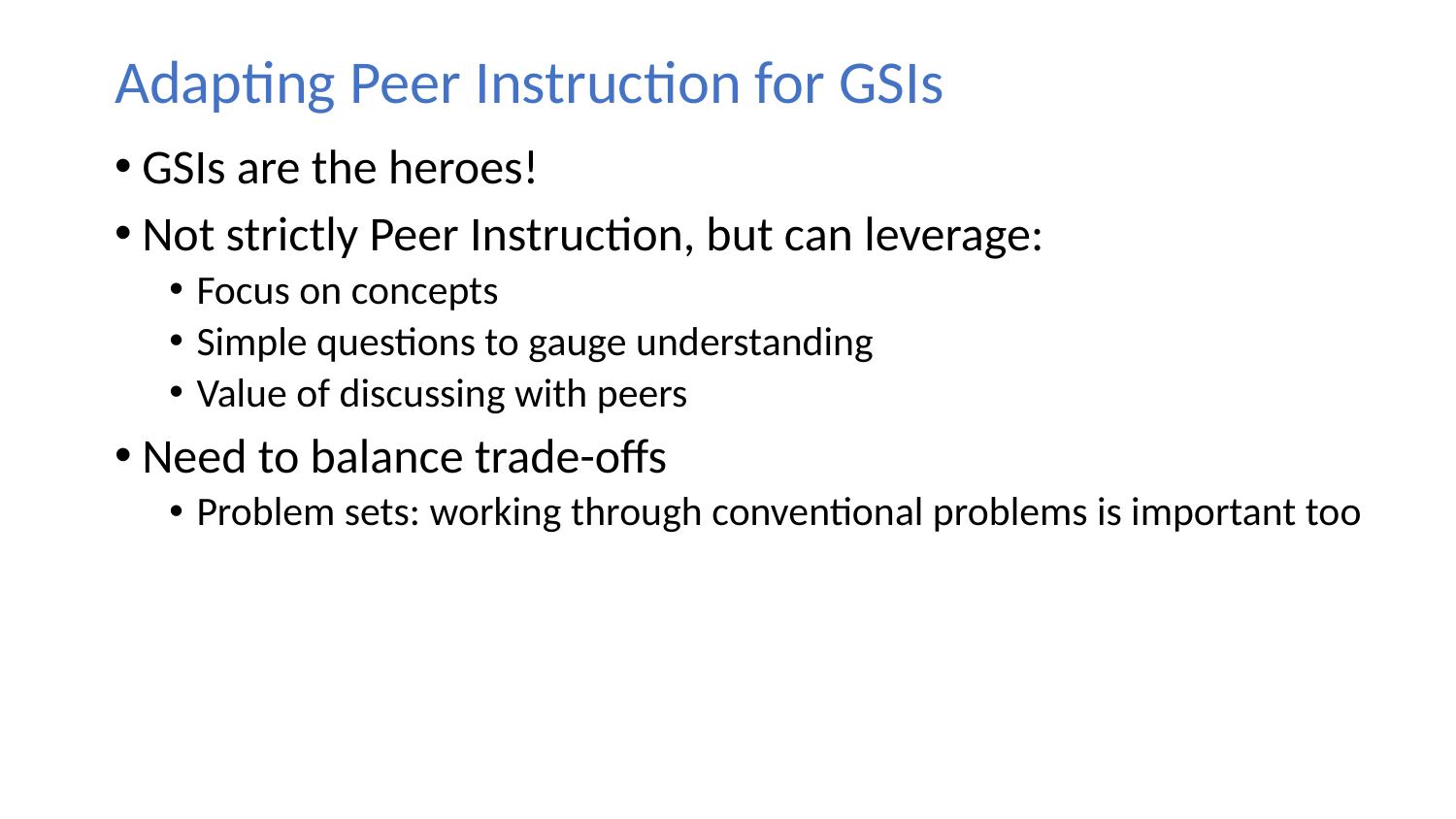

# Adapting Peer Instruction for GSIs
GSIs are the heroes!
Not strictly Peer Instruction, but can leverage:
Focus on concepts
Simple questions to gauge understanding
Value of discussing with peers
Need to balance trade-offs
Problem sets: working through conventional problems is important too